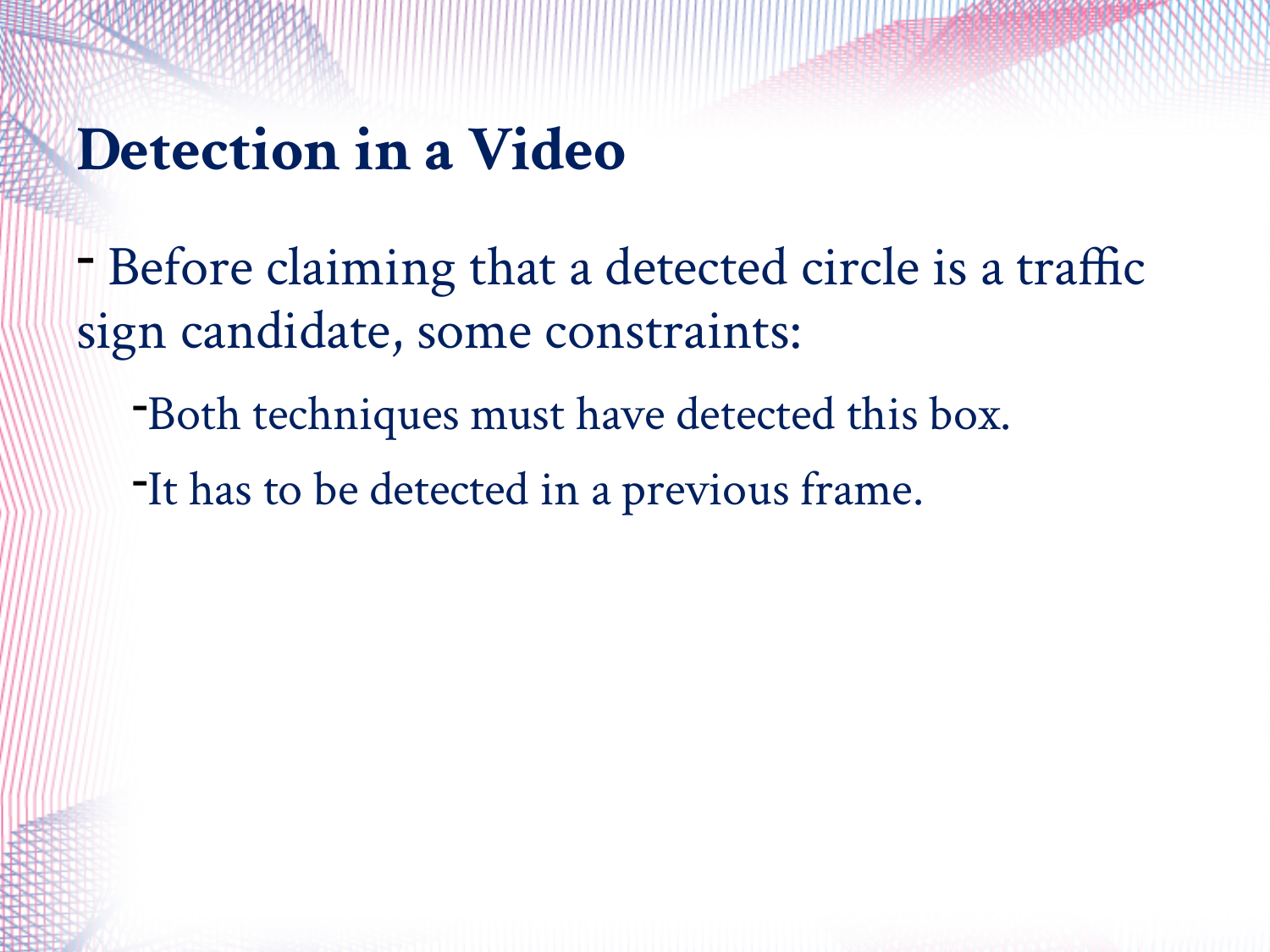

# Detection in a Video
 Before claiming that a detected circle is a traffic sign candidate, some constraints:
Both techniques must have detected this box.
It has to be detected in a previous frame.